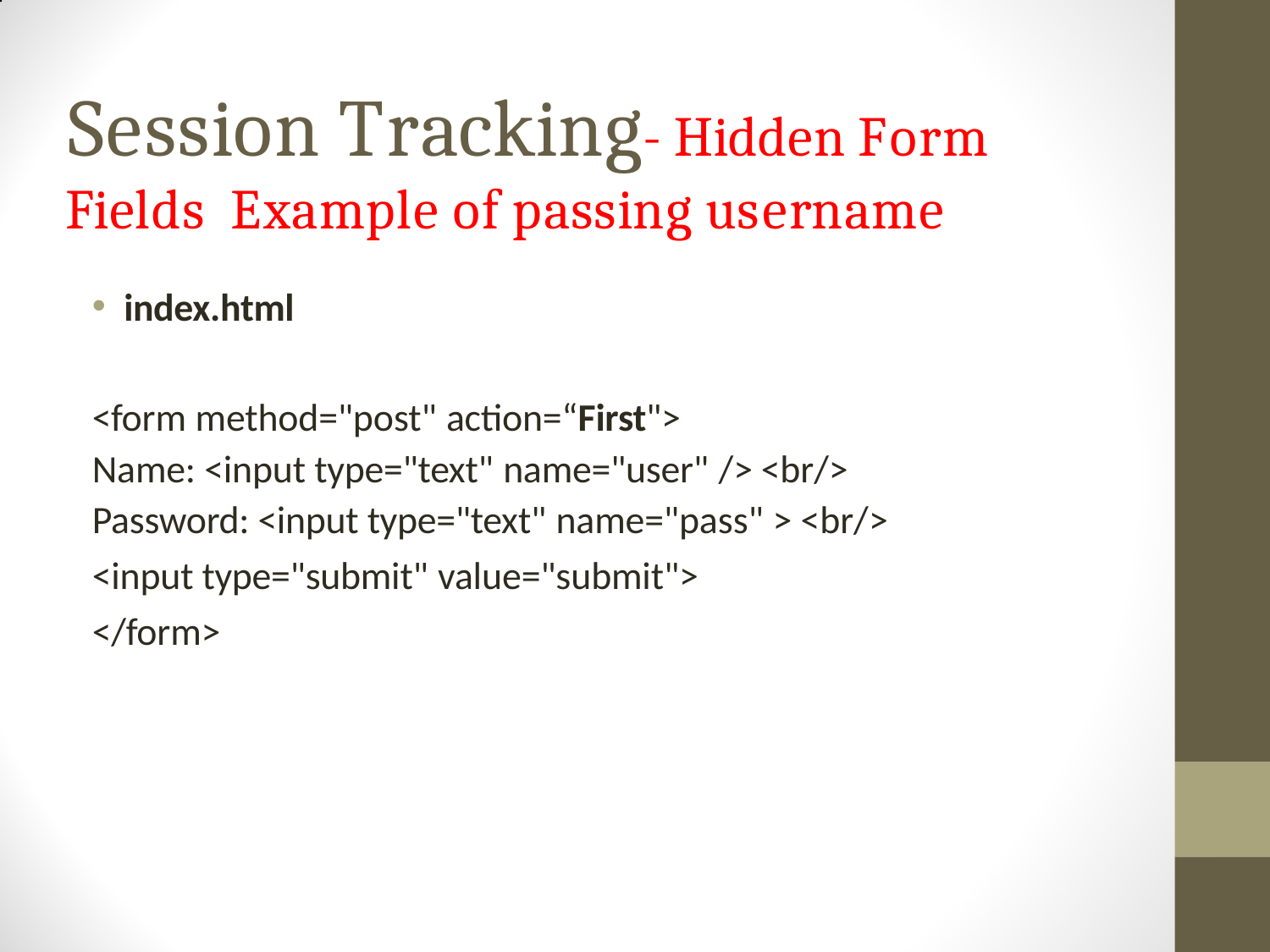

# Session Tracking- Hidden Form Fields  Example of passing username
index.html

<form method="post" action=“First">
Name: <input type="text" name="user" /> <br/>
Password: <input type="text" name="pass" > <br/>
<input type="submit" value="submit">
</form>